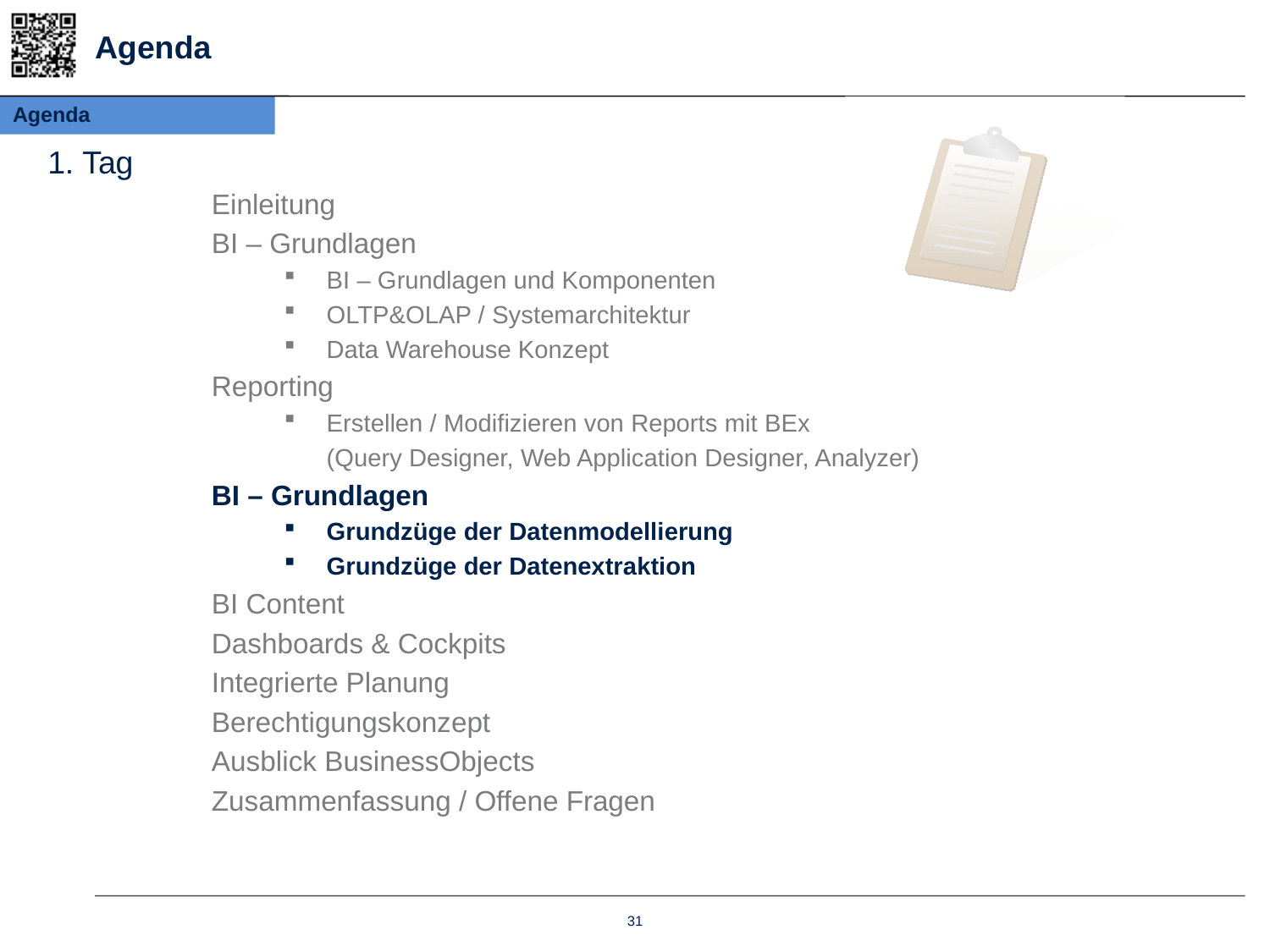

# Agenda
Agenda

1. Tag
		Einleitung
		BI – Grundlagen
BI – Grundlagen und Komponenten
OLTP&OLAP / Systemarchitektur
Data Warehouse Konzept
		Reporting
Erstellen / Modifizieren von Reports mit BEx
	(Query Designer, Web Application Designer, Analyzer)
		BI – Grundlagen
Grundzüge der Datenmodellierung
Grundzüge der Datenextraktion
		BI Content
		Dashboards & Cockpits
		Integrierte Planung
		Berechtigungskonzept
		Ausblick BusinessObjects
		Zusammenfassung / Offene Fragen